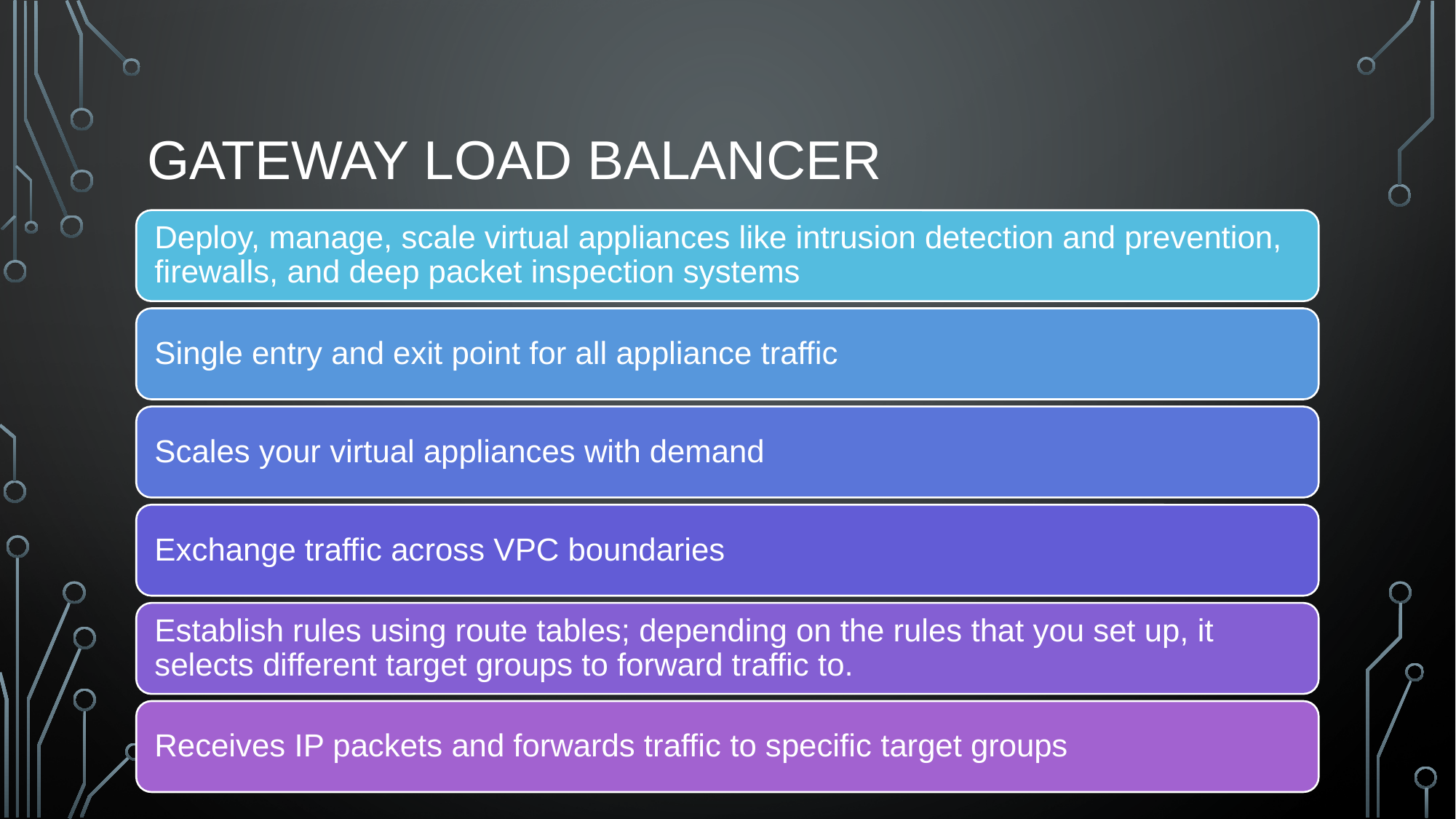

# Gateway Load Balancer
Deploy, manage, scale virtual appliances like intrusion detection and prevention, firewalls, and deep packet inspection systems
Single entry and exit point for all appliance traffic
Scales your virtual appliances with demand
Exchange traffic across VPC boundaries
Establish rules using route tables; depending on the rules that you set up, it selects different target groups to forward traffic to.
Receives IP packets and forwards traffic to specific target groups